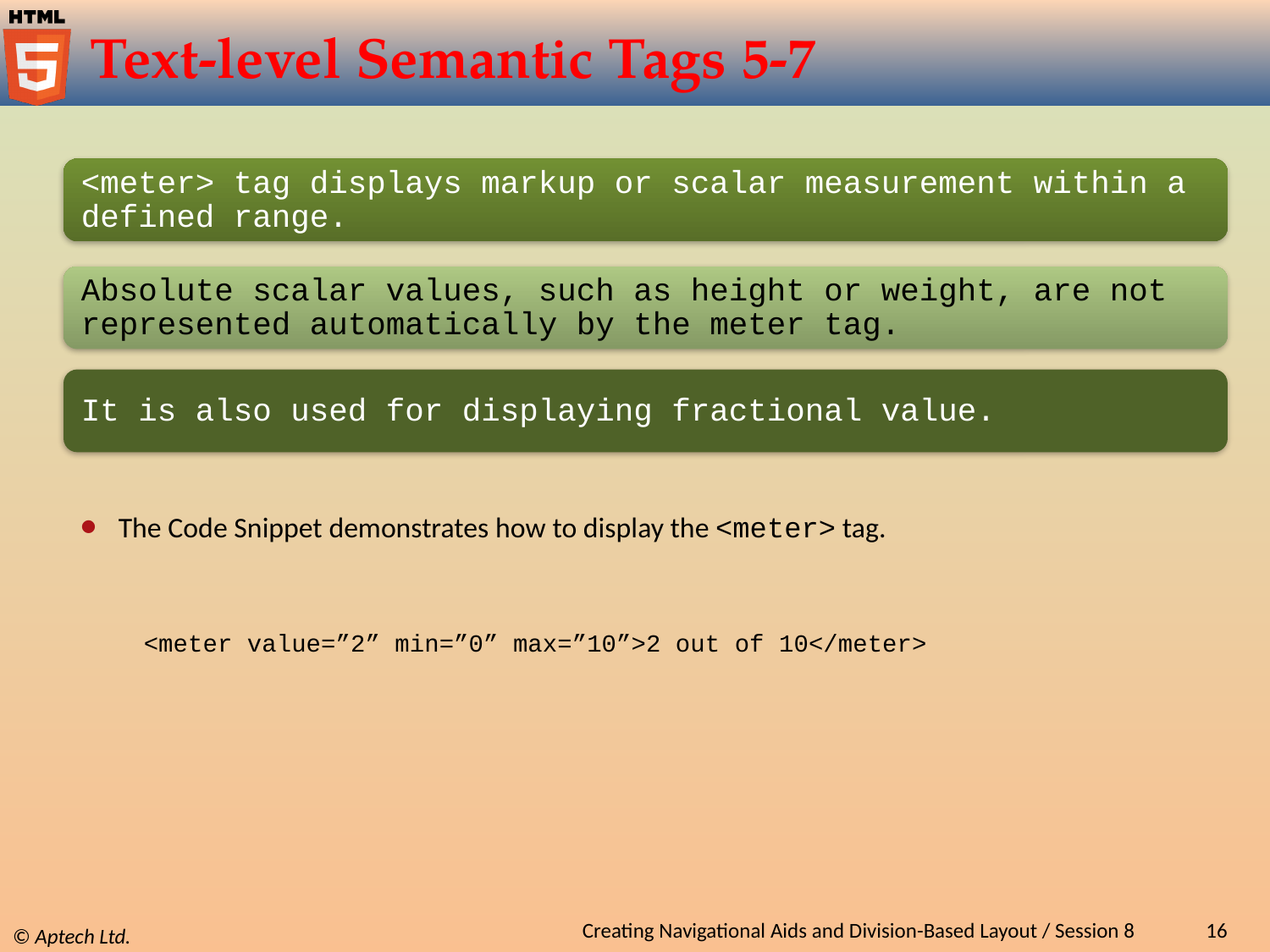

# Text-level Semantic Tags 5-7
<meter> tag displays markup or scalar measurement within a defined range.
Absolute scalar values, such as height or weight, are not represented automatically by the meter tag.
It is also used for displaying fractional value.
The Code Snippet demonstrates how to display the <meter> tag.

<meter value=”2” min=”0” max=”10”>2 out of 10</meter>
Creating Navigational Aids and Division-Based Layout / Session 8
16